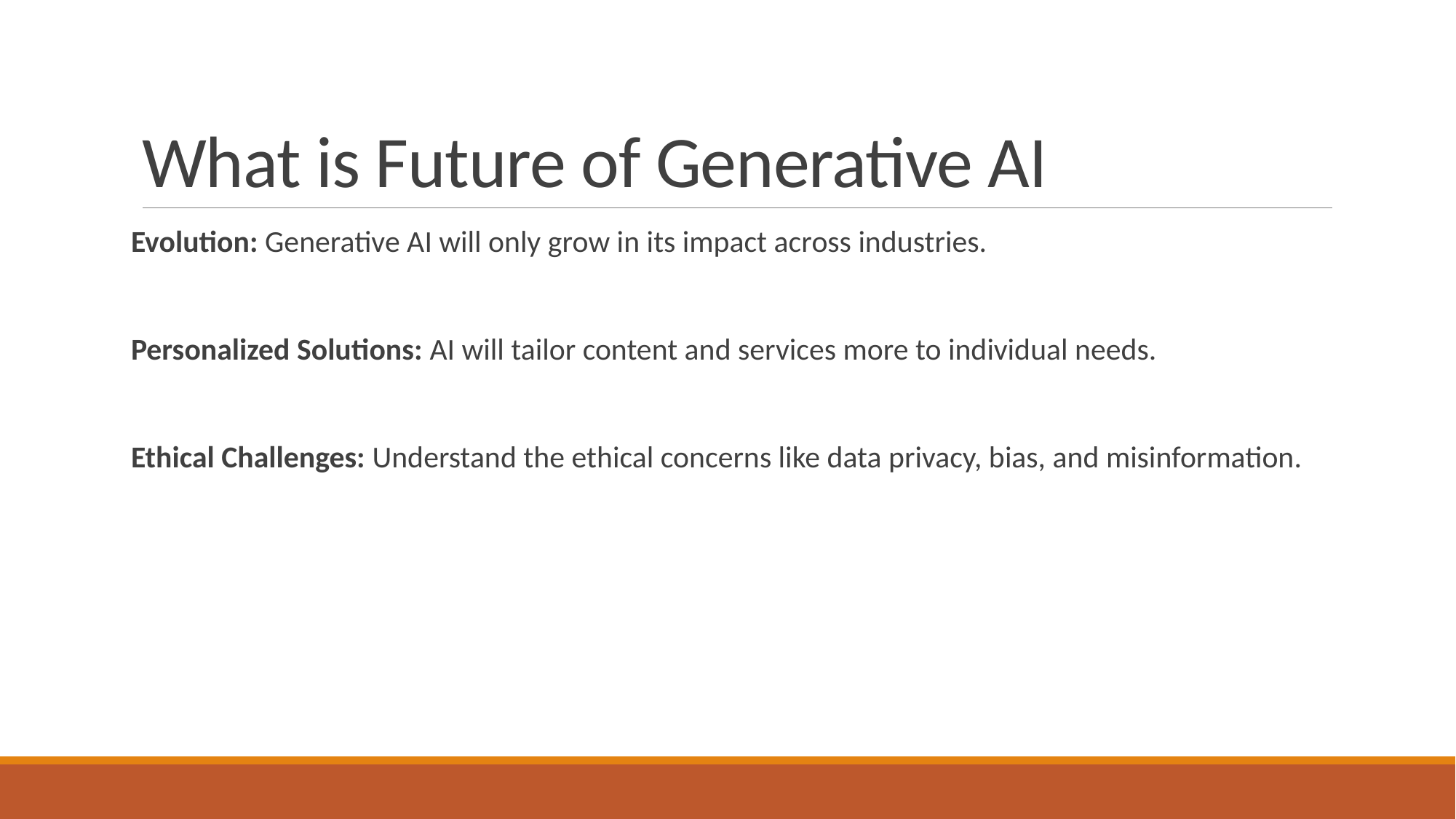

# What is Future of Generative AI
Evolution: Generative AI will only grow in its impact across industries.

Personalized Solutions: AI will tailor content and services more to individual needs.

Ethical Challenges: Understand the ethical concerns like data privacy, bias, and misinformation.